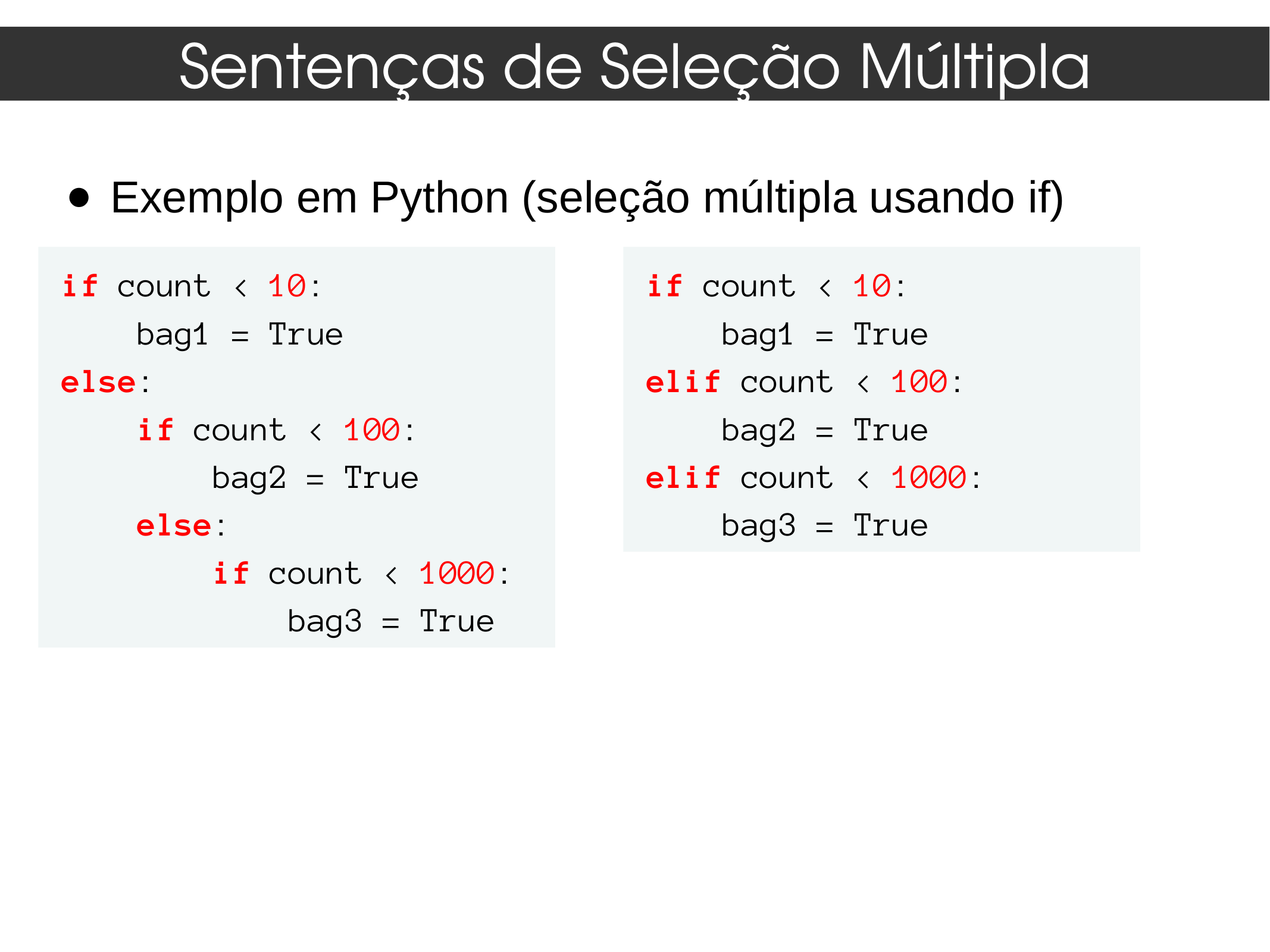

Sentenças de Seleção Múltipla
Exemplo em Python (seleção múltipla usando if)

if count < 10:
    bag1 = True
else:
    if count < 100:
        bag2 = True
    else:
        if count < 1000:
            bag3 = True
if count < 10:
    bag1 = True
elif count < 100:
    bag2 = True
elif count < 1000:
    bag3 = True